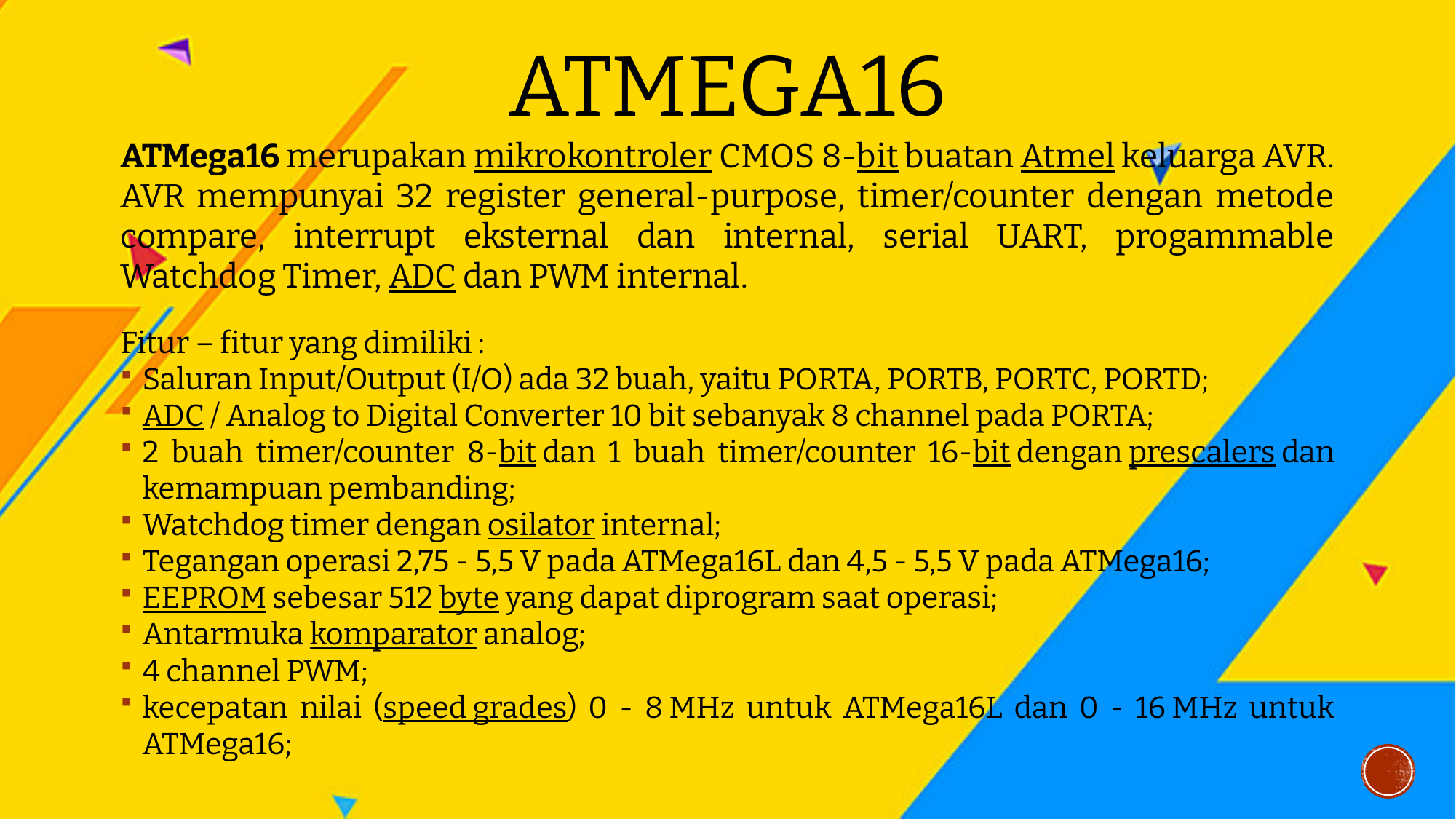

Atmega16
ATMega16 merupakan mikrokontroler CMOS 8-bit buatan Atmel keluarga AVR. AVR mempunyai 32 register general-purpose, timer/counter dengan metode compare, interrupt eksternal dan internal, serial UART, progammable Watchdog Timer, ADC dan PWM internal.
Fitur – fitur yang dimiliki :
Saluran Input/Output (I/O) ada 32 buah, yaitu PORTA, PORTB, PORTC, PORTD;
ADC / Analog to Digital Converter 10 bit sebanyak 8 channel pada PORTA;
2 buah timer/counter 8-bit dan 1 buah timer/counter 16-bit dengan prescalers dan kemampuan pembanding;
Watchdog timer dengan osilator internal;
Tegangan operasi 2,75 - 5,5 V pada ATMega16L dan 4,5 - 5,5 V pada ATMega16;
EEPROM sebesar 512 byte yang dapat diprogram saat operasi;
Antarmuka komparator analog;
4 channel PWM;
kecepatan nilai (speed grades) 0 - 8 MHz untuk ATMega16L dan 0 - 16 MHz untuk ATMega16;